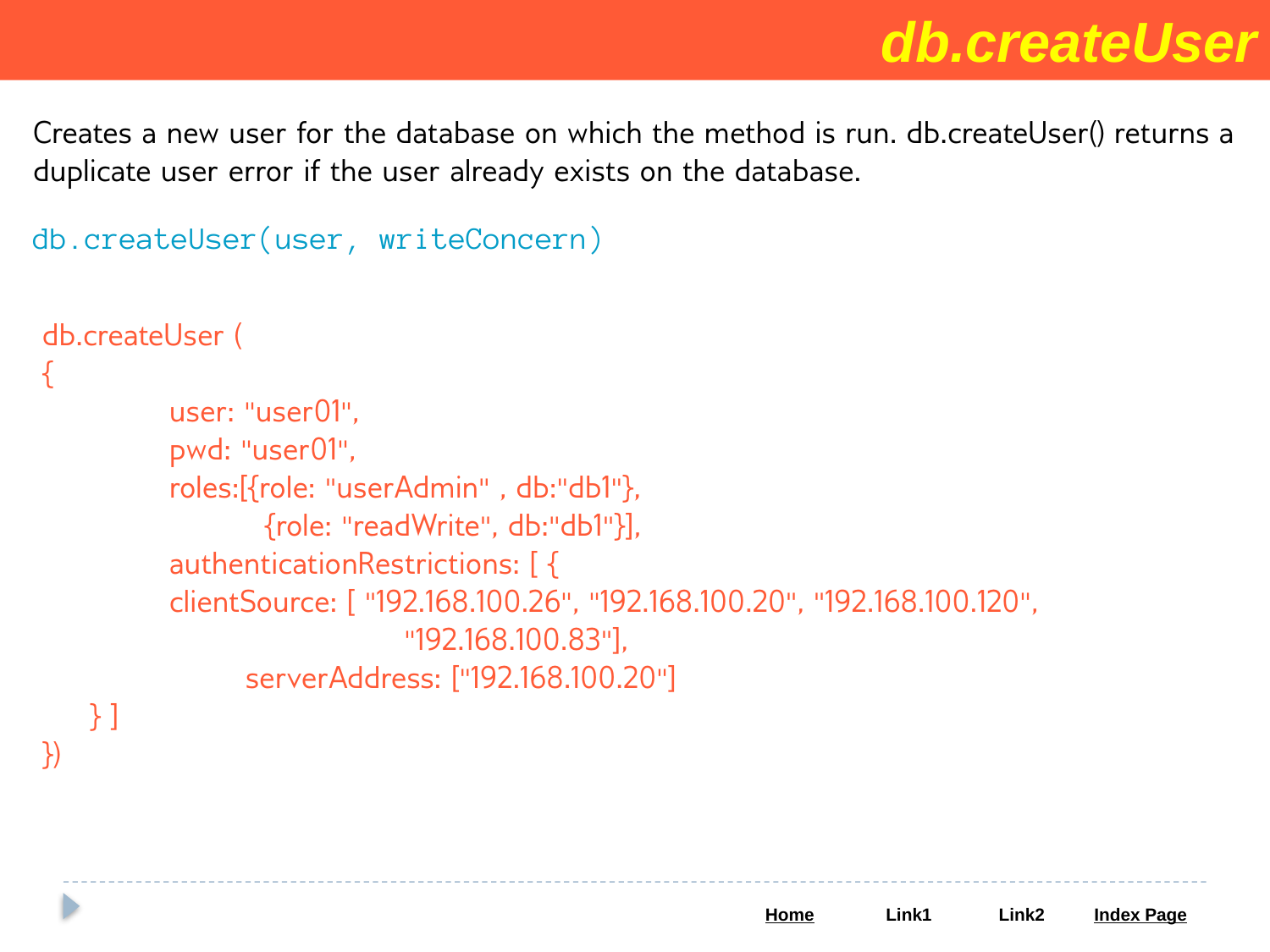

db.createUser
Creates a new user for the database on which the method is run. db.createUser() returns a duplicate user error if the user already exists on the database.
db.createUser(user, writeConcern)
db.createUser (
{
	user: "user01",
	pwd: "user01",
	roles:[{role: "userAdmin" , db:"db1"},
    	          {role: "readWrite", db:"db1"}],
	authenticationRestrictions: [ {
        	clientSource: [ "192.168.100.26", "192.168.100.20", "192.168.100.120",
                                      "192.168.100.83"],
	        serverAddress: ["192.168.100.20"]
     } ]
})